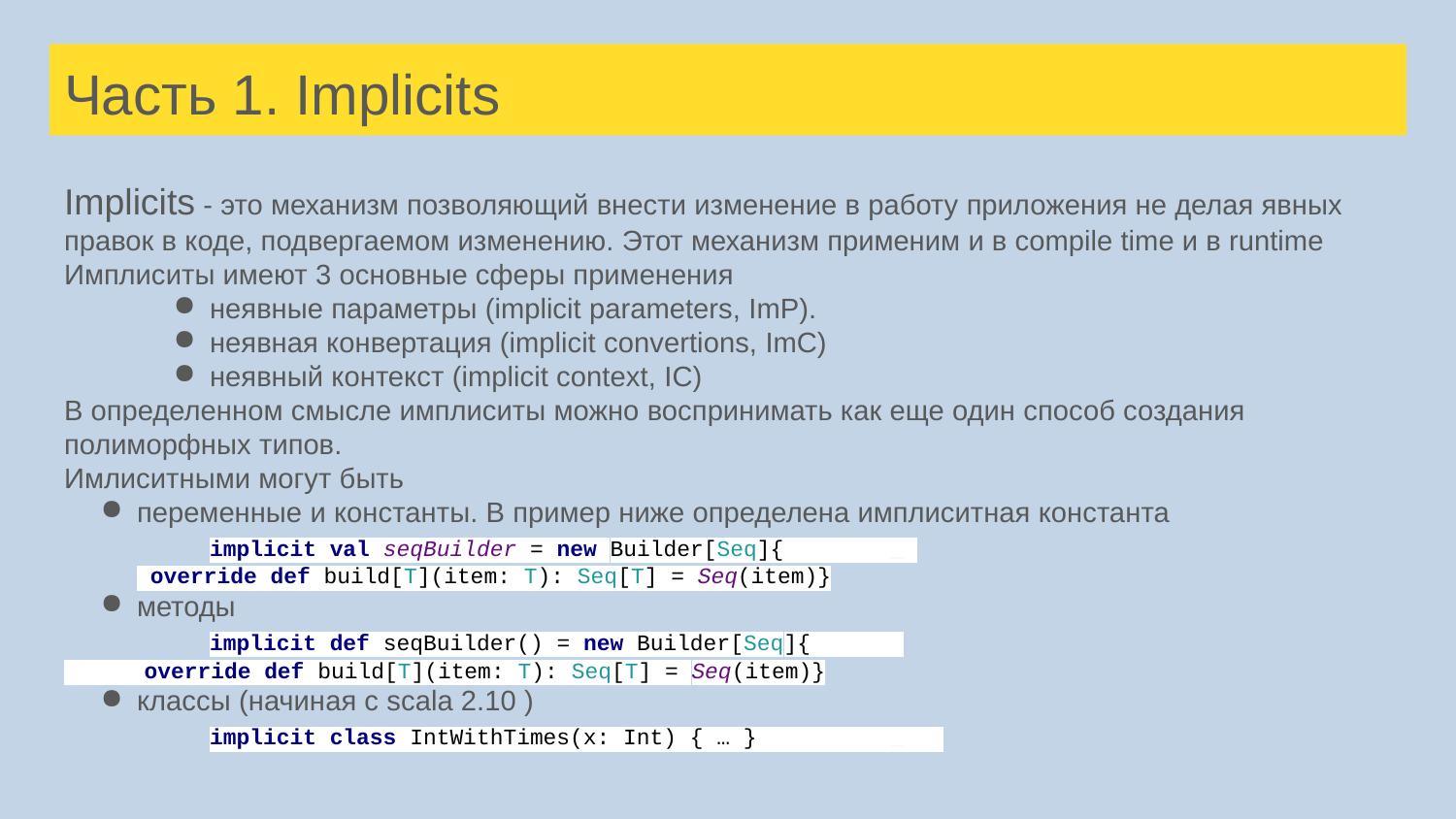

# Часть 1. Implicits
Implicits - это механизм позволяющий внести изменение в работу приложения не делая явных правок в коде, подвергаемом изменению. Этот механизм применим и в compile time и в runtime
Имплиситы имеют 3 основные сферы применения
неявные параметры (implicit parameters, ImP).
неявная конвертация (implicit convertions, ImC)
неявный контекст (implicit context, IC)
В определенном смысле имплиситы можно воспринимать как еще один способ создания полиморфных типов.
Имлиситными могут быть
переменные и константы. В пример ниже определена имплиситная константа
	implicit val seqBuilder = new Builder[Seq]{        _
 override def build[T](item: T): Seq[T] = Seq(item)}
методы
 	implicit def seqBuilder() = new Builder[Seq]{      _
      override def build[T](item: T): Seq[T] = Seq(item)}
классы (начиная с scala 2.10 )
	implicit class IntWithTimes(x: Int) { … }          _